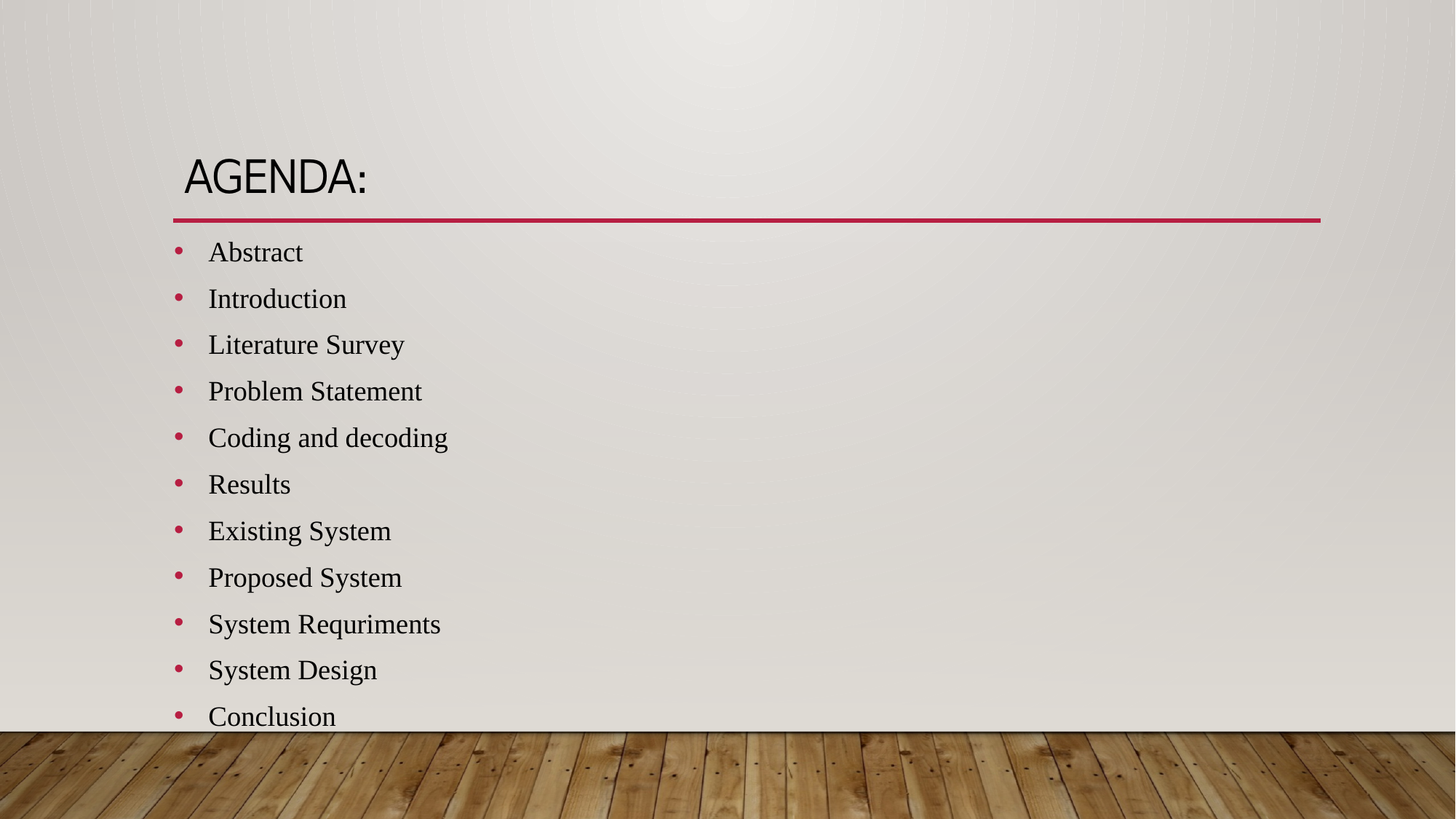

# Agenda:
Abstract
Introduction
Literature Survey
Problem Statement
Coding and decoding
Results
Existing System
Proposed System
System Requriments
System Design
Conclusion